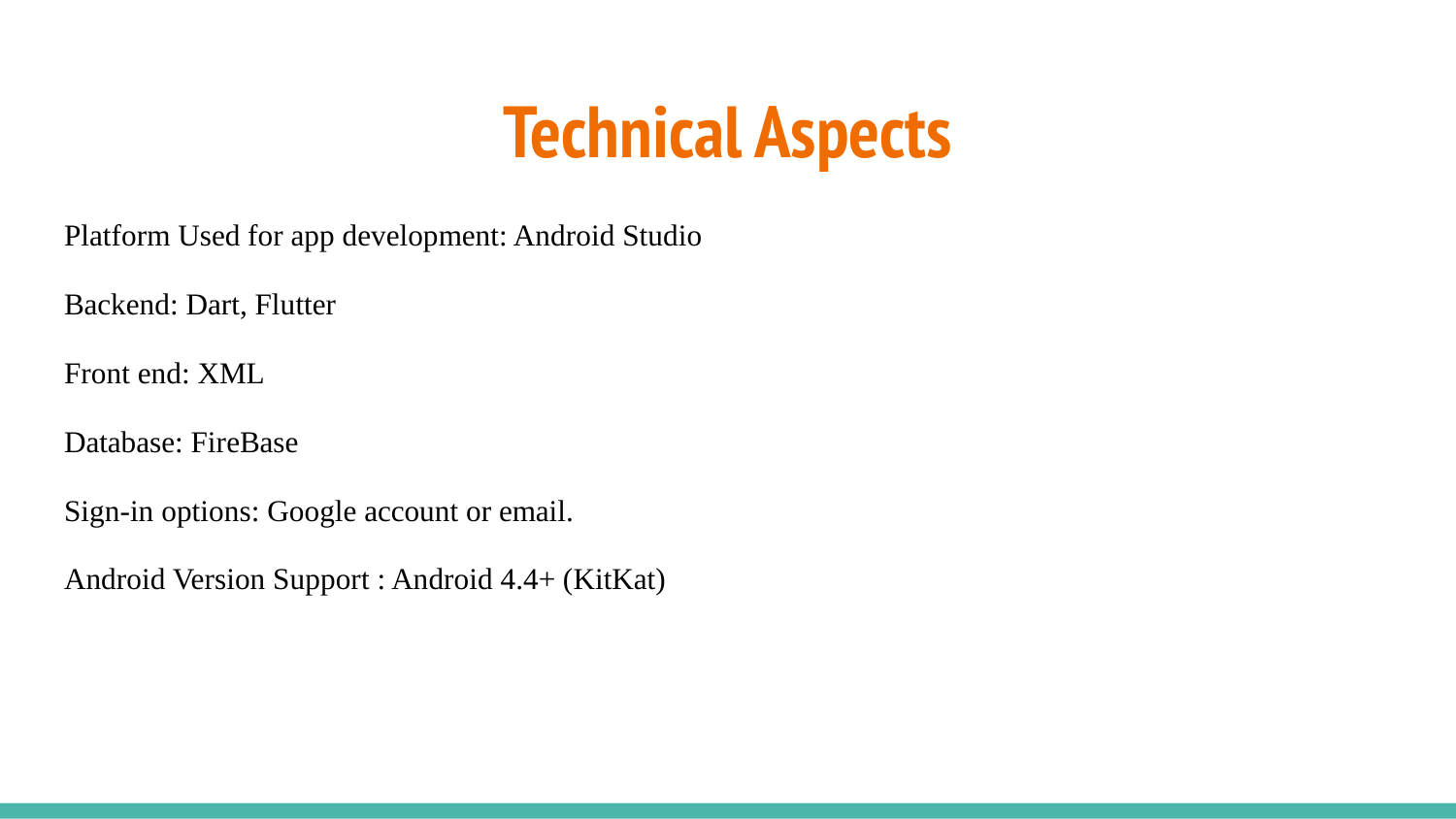

# Technical Aspects
Platform Used for app development: Android Studio
Backend: Dart, Flutter
Front end: XML
Database: FireBase
Sign-in options: Google account or email.
Android Version Support : Android 4.4+ (KitKat)